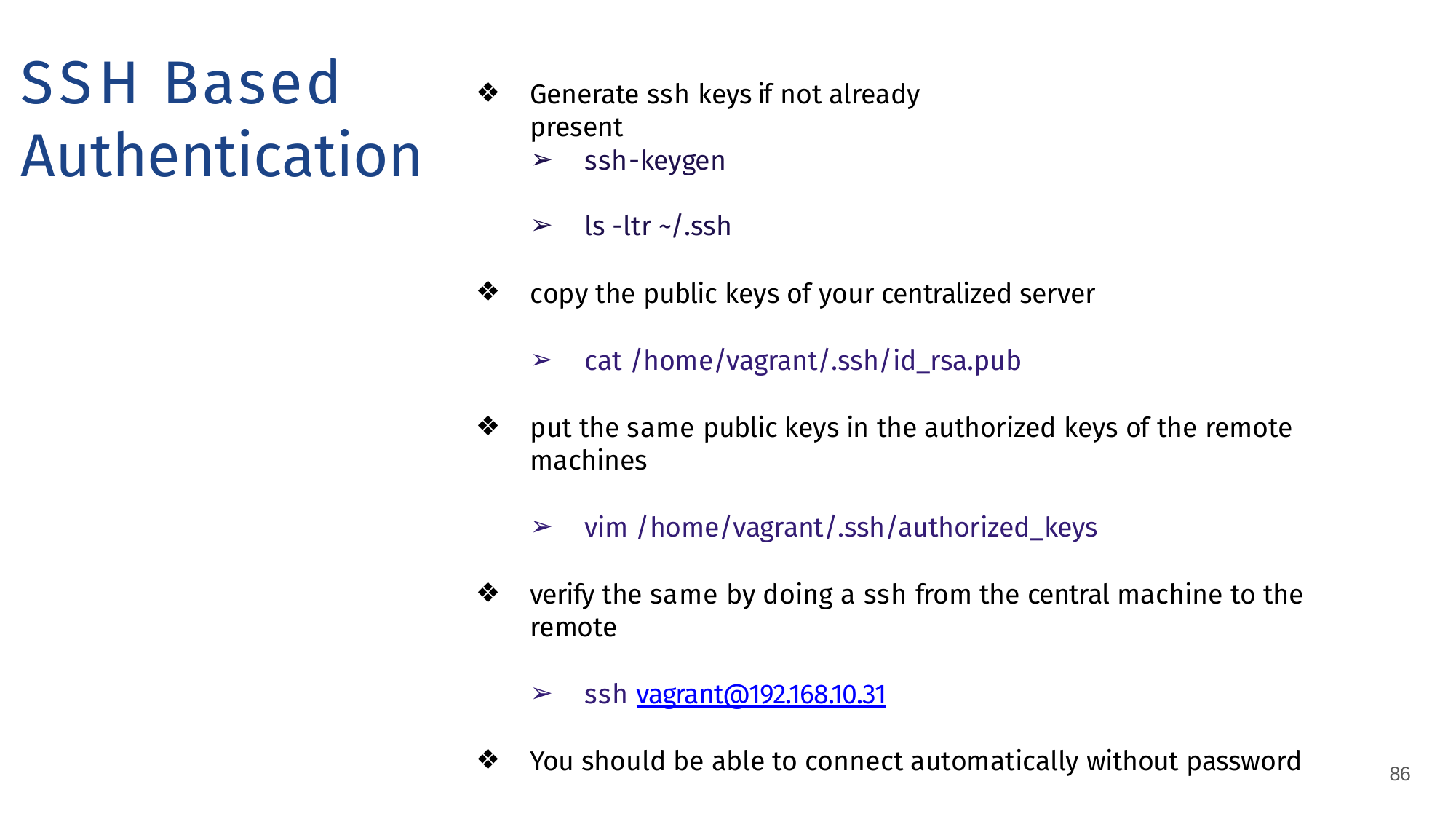

# SSH Based Authentication
Generate ssh keys if not already present
ssh-keygen
ls -ltr ~/.ssh

copy the public keys of your centralized server

cat /home/vagrant/.ssh/id_rsa.pub

put the same public keys in the authorized keys of the remote machines

vim /home/vagrant/.ssh/authorized_keys

verify the same by doing a ssh from the central machine to the remote

ssh vagrant@192.168.10.31

You should be able to connect automatically without password
86